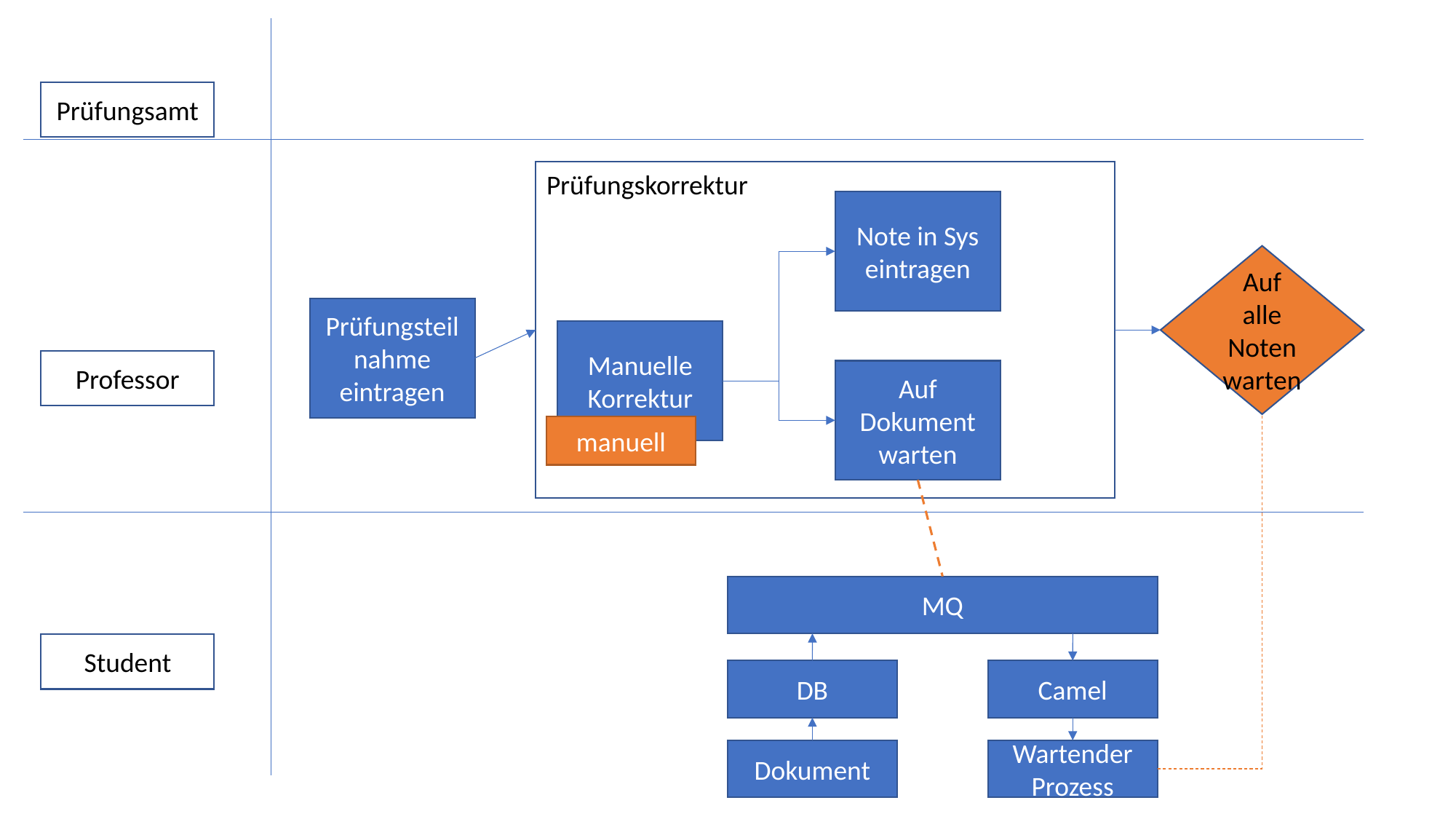

Prüfungsamt
Prüfungskorrektur
Note in Sys eintragen
Auf alle Noten warten
Prüfungsteilnahme
eintragen
Manuelle Korrektur
Professor
Auf Dokument warten
manuell
MQ
Student
Camel
DB
Wartender Prozess
Dokument